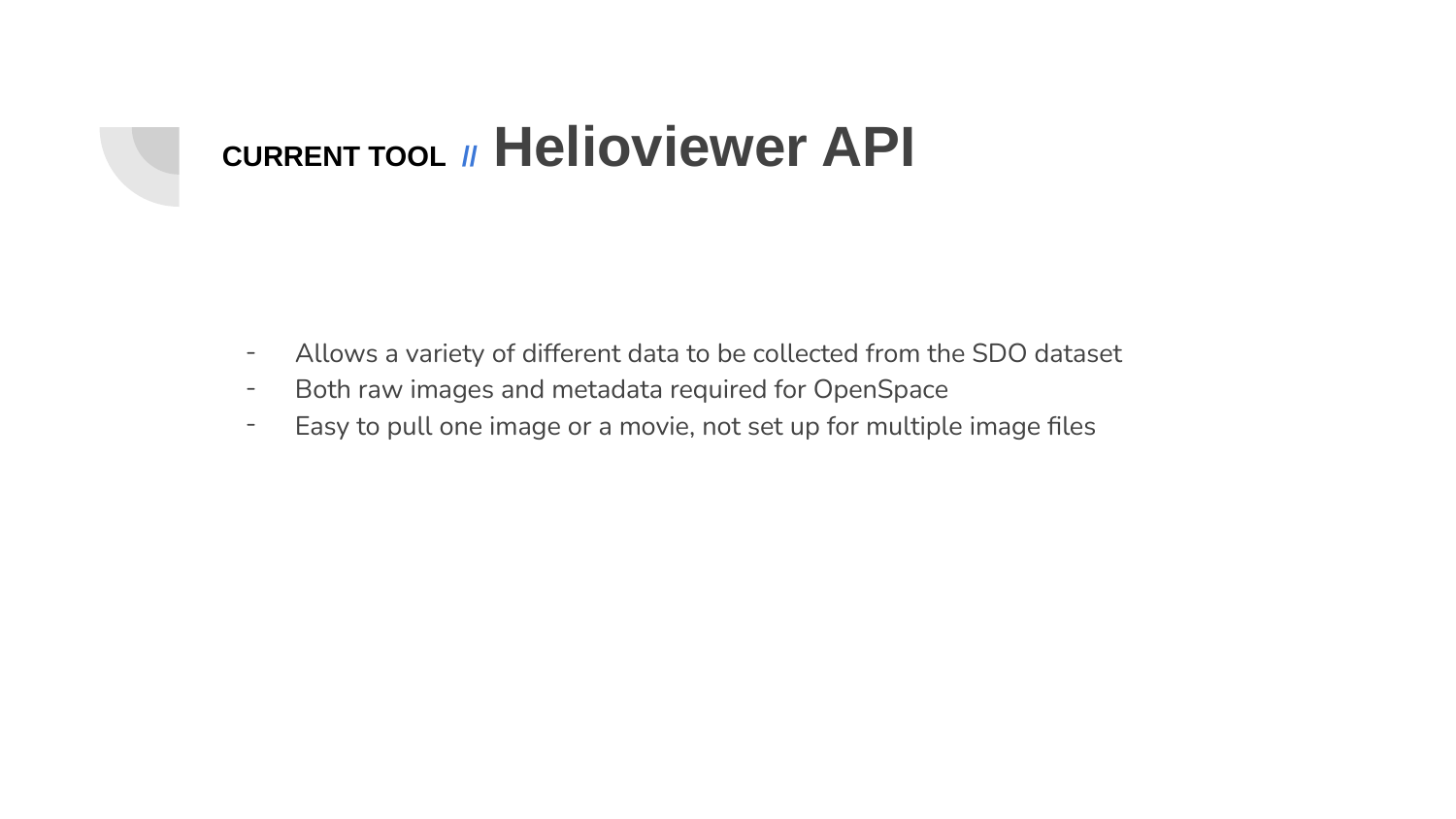

# CURRENT TOOL  // Helioviewer API
Allows a variety of different data to be collected from the SDO dataset
Both raw images and metadata required for OpenSpace
Easy to pull one image or a movie, not set up for multiple image files